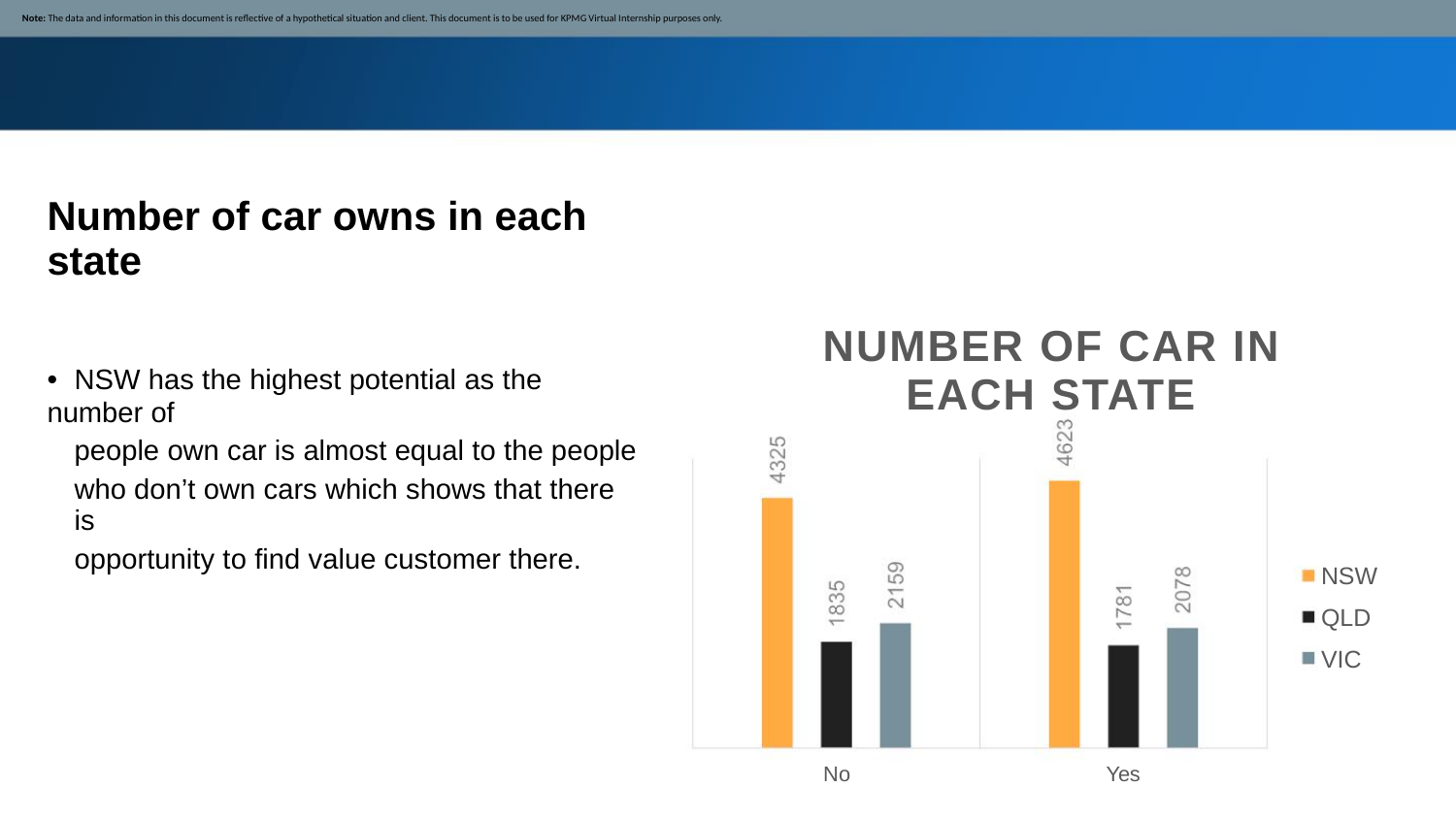

Note: The data and information in this document is reflective of a hypothetical situation and client. This document is to be used for KPMG Virtual Internship purposes only.
Number of car owns in each state
NUMBER OF CAR IN
EACH STATE
• NSW has the highest potential as the number of
people own car is almost equal to the people
who don’t own cars which shows that there is
opportunity to find value customer there.
NSW
QLD
VIC
No
Yes